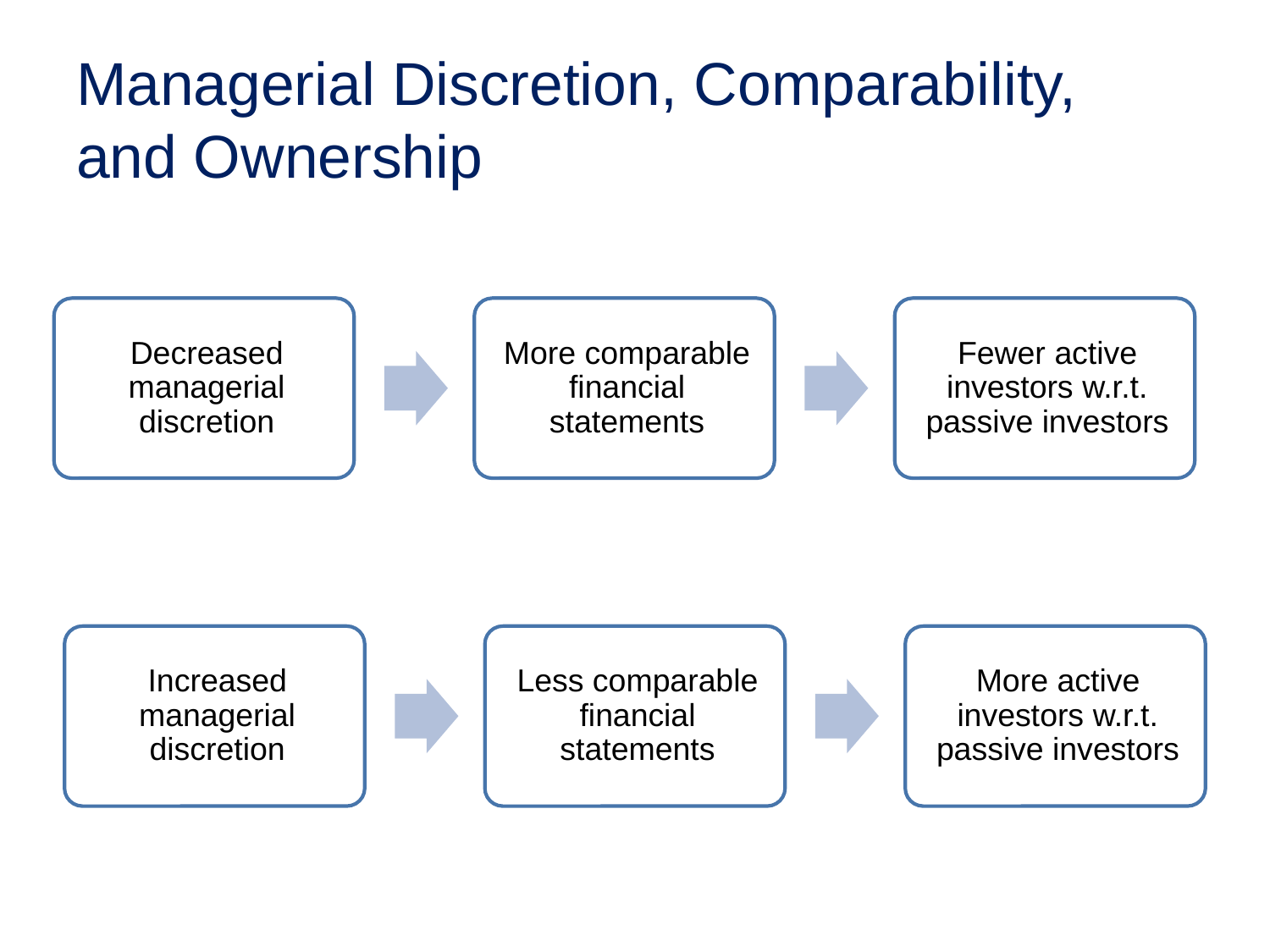

# Managerial Discretion, Comparability, and Ownership
Decreased managerial discretion

More comparable financial statements

Fewer active investors w.r.t. passive investors
Increased managerial discretion

Less comparable financial statements

More active investors w.r.t. passive investors